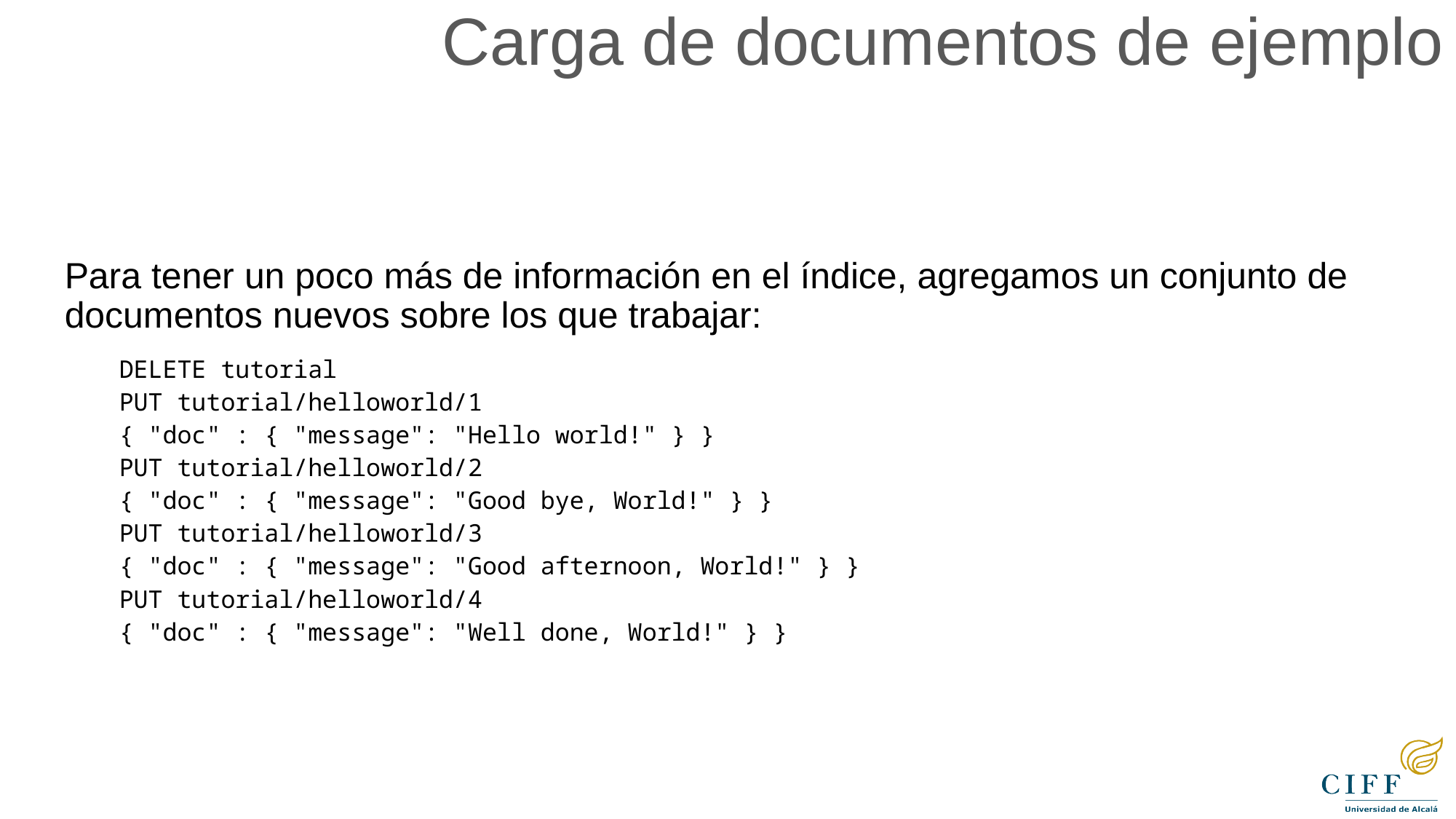

Carga de documentos de ejemplo
Para tener un poco más de información en el índice, agregamos un conjunto de documentos nuevos sobre los que trabajar:
DELETE tutorial
PUT tutorial/helloworld/1
{ "doc" : { "message": "Hello world!" } }
PUT tutorial/helloworld/2
{ "doc" : { "message": "Good bye, World!" } }
PUT tutorial/helloworld/3
{ "doc" : { "message": "Good afternoon, World!" } }
PUT tutorial/helloworld/4
{ "doc" : { "message": "Well done, World!" } }